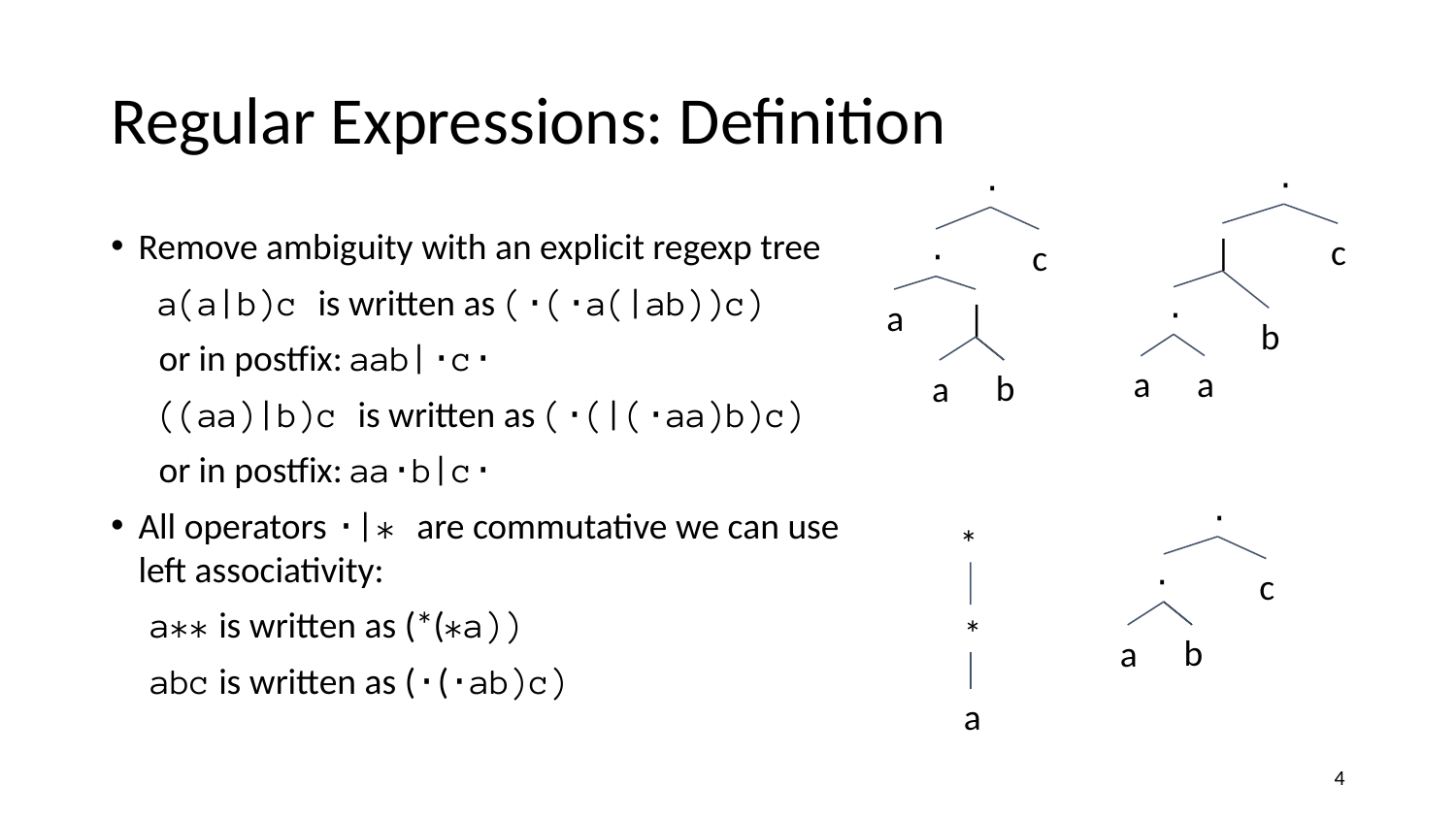

# Regular Expressions: Definition
⋅
|
c
⋅
b
a
a
⋅
⋅
c
a
|
b
a
Remove ambiguity with an explicit regexp tree
a(a|b)c is written as (⋅(⋅a(|ab))c)
or in postfix: aab|⋅c⋅
((aa)|b)c is written as (⋅(|(⋅aa)b)c)
or in postfix: aa⋅b|c⋅
All operators ⋅|* are commutative we can use left associativity:
  a** is written as (*(*a))
  abc is written as (⋅(⋅ab)c)
⋅
⋅
c
b
a
*
*
a
4